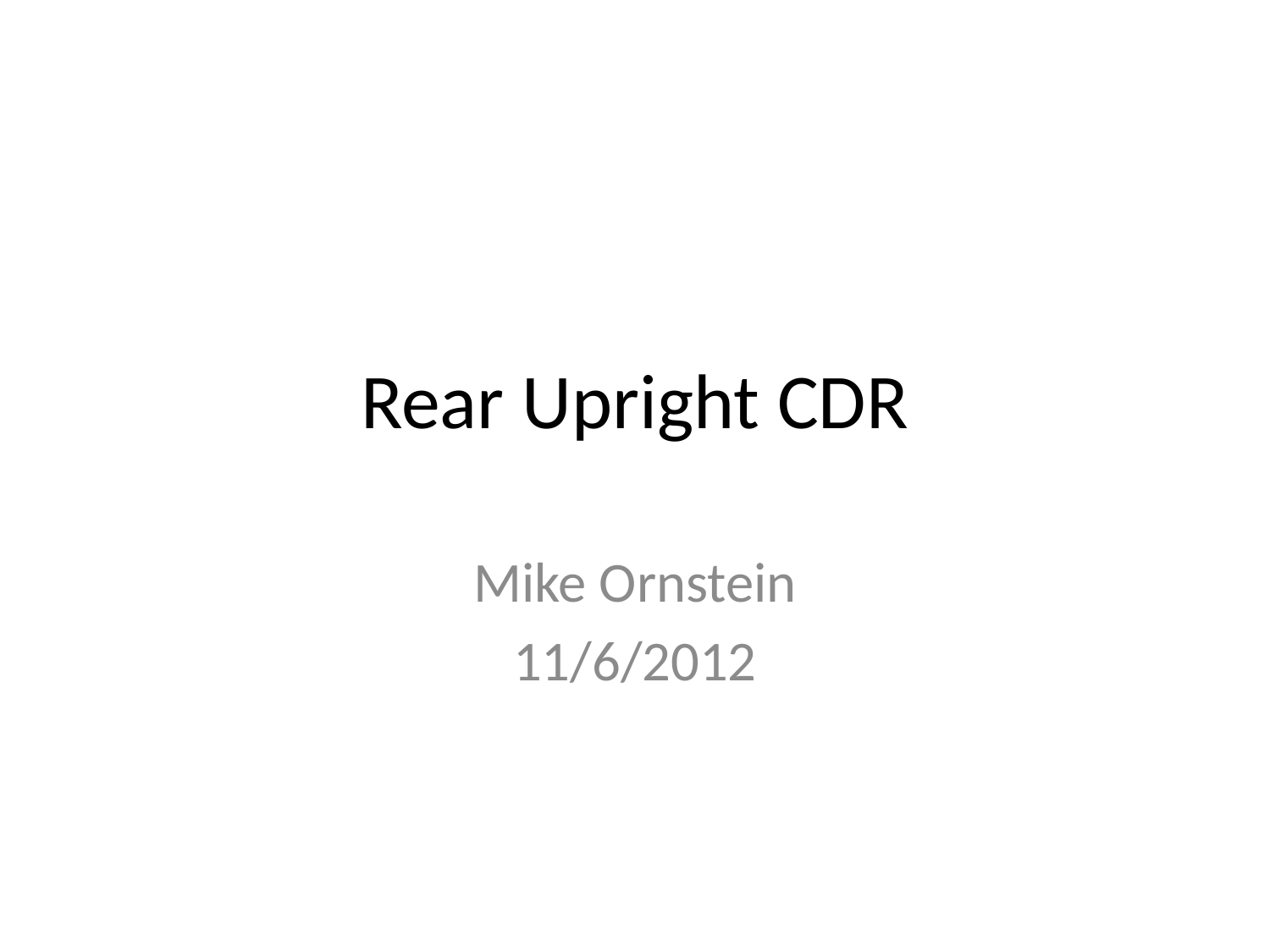

# Rear Upright CDR
Mike Ornstein
11/6/2012